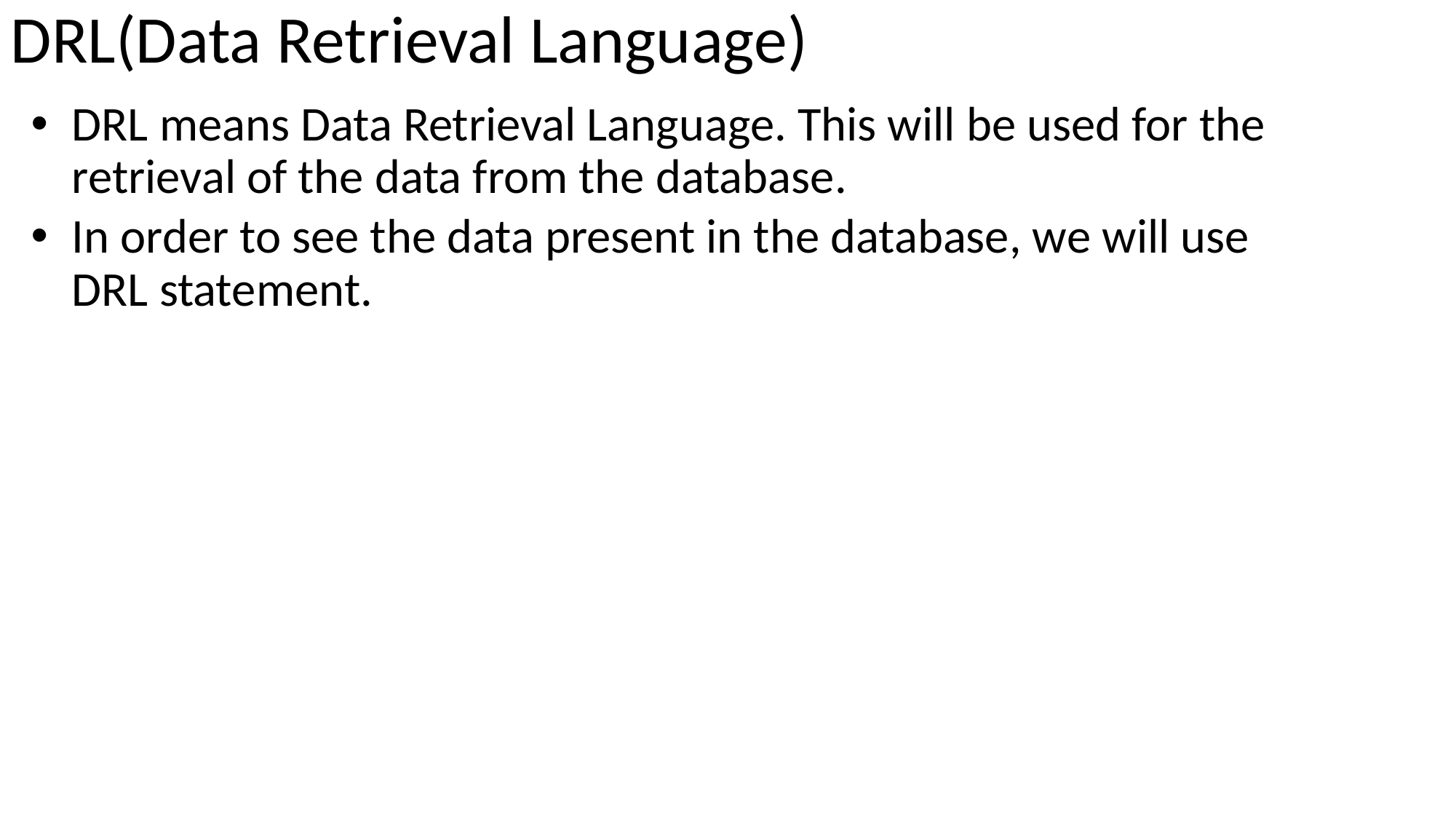

DRL(Data Retrieval Language)
DRL means Data Retrieval Language. This will be used for the retrieval of the data from the database.
In order to see the data present in the database, we will use DRL statement.